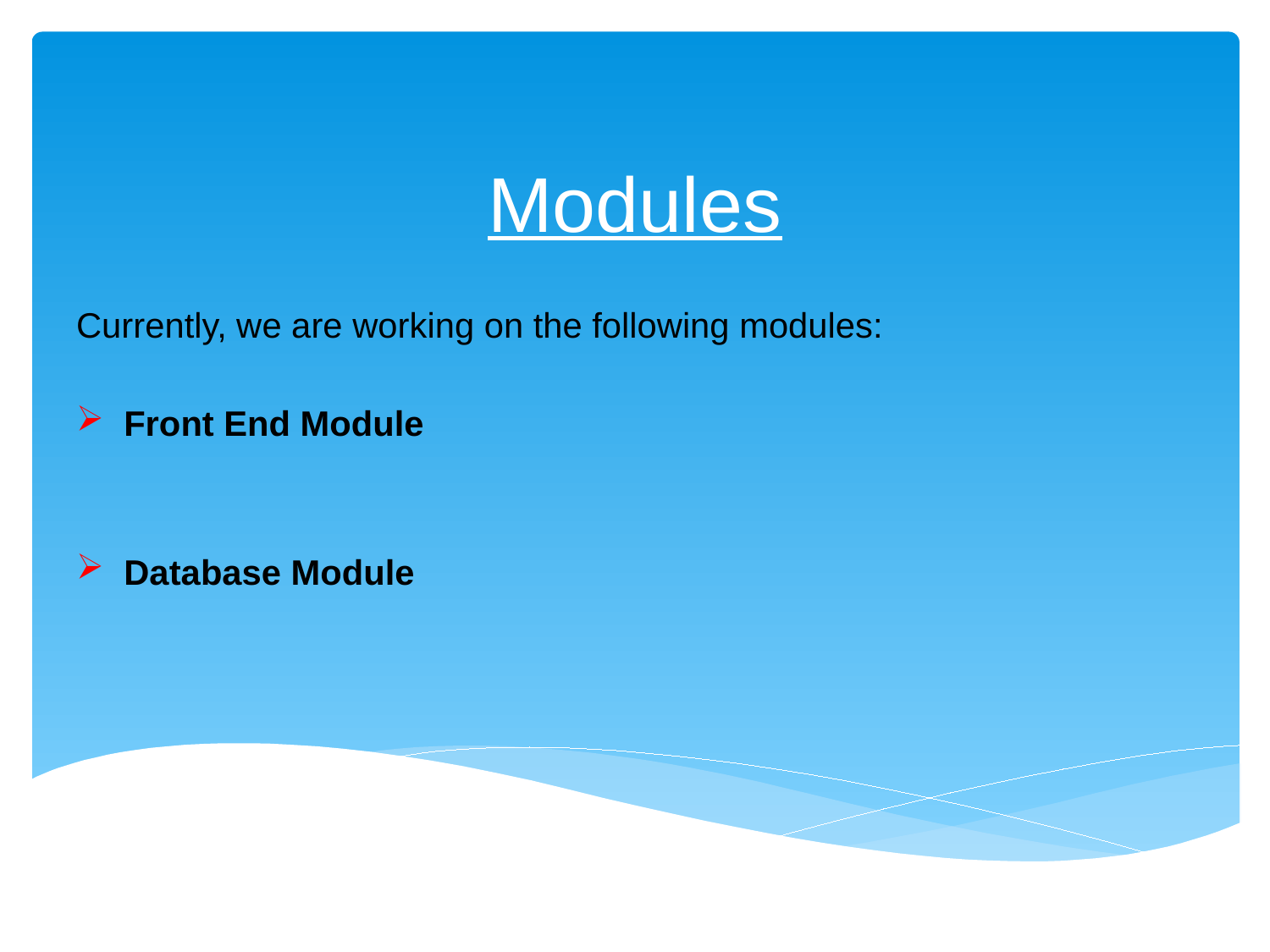

# Modules
Currently, we are working on the following modules:

Front End Module

Database Module